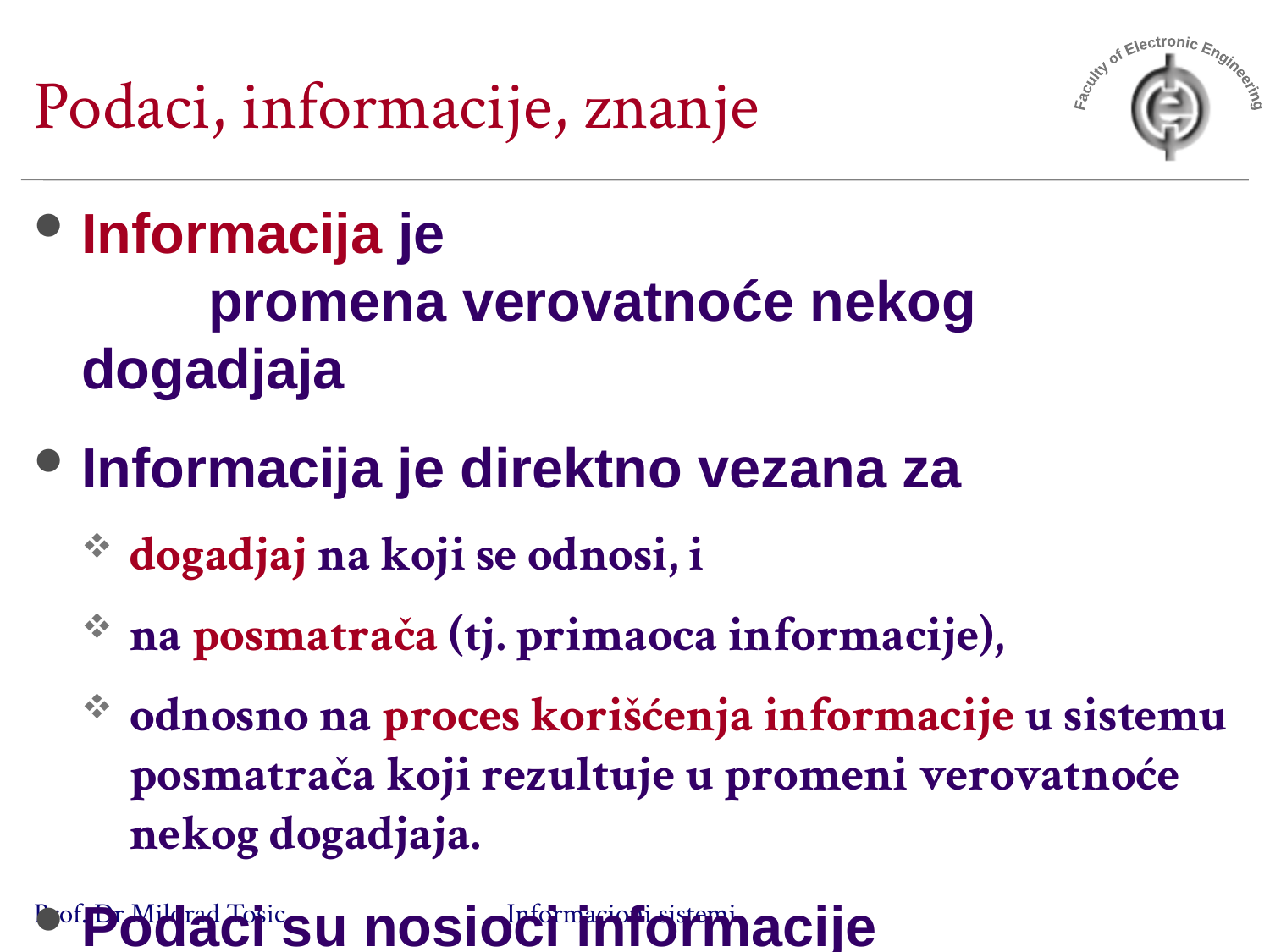

# Podaci, informacije, znanje
Informacija je
	promena verovatnoće nekog dogadjaja
Informacija je direktno vezana za
dogadjaj na koji se odnosi, i
na posmatrača (tj. primaoca informacije),
odnosno na proces korišćenja informacije u sistemu posmatrača koji rezultuje u promeni verovatnoće nekog dogadjaja.
Podaci su nosioci informacije

Prof. Dr Milorad Tosic                                   Informacioni sistemi